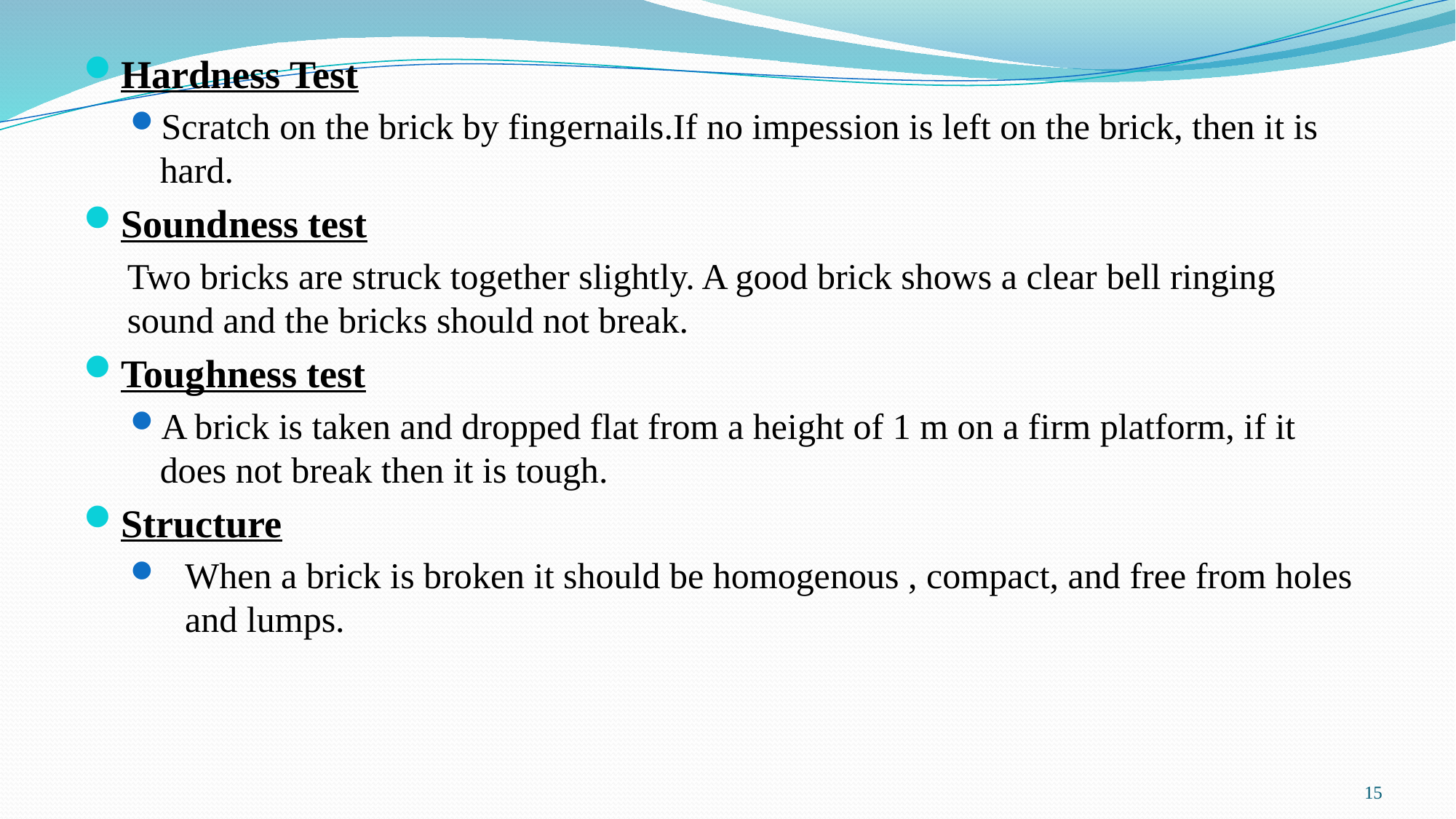

Hardness Test
Scratch on the brick by fingernails.If no impession is left on the brick, then it is hard.
Soundness test
Two bricks are struck together slightly. A good brick shows a clear bell ringing sound and the bricks should not break.
Toughness test
A brick is taken and dropped flat from a height of 1 m on a firm platform, if it does not break then it is tough.
Structure
When a brick is broken it should be homogenous , compact, and free from holes and lumps.
15